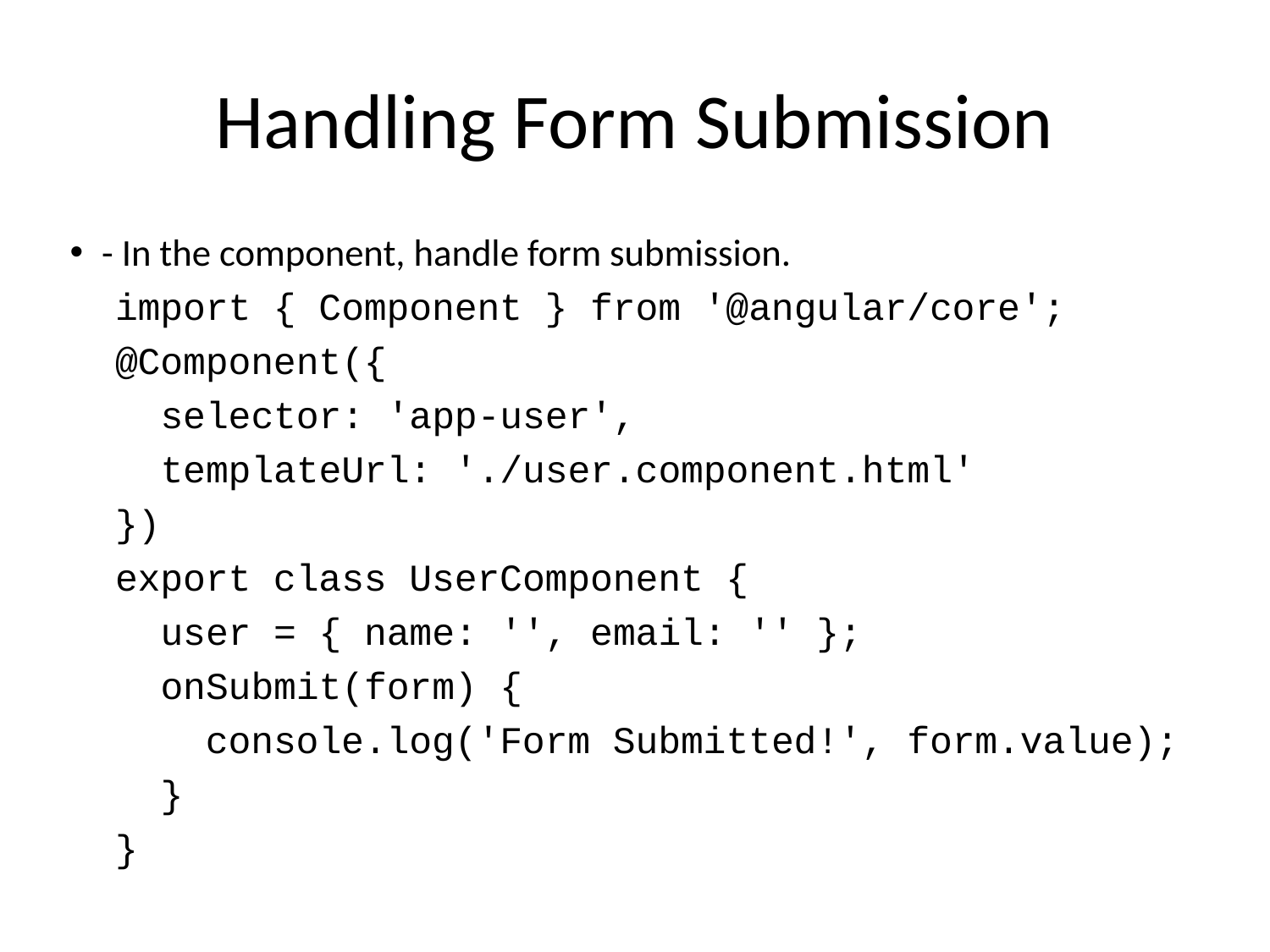

# Handling Form Submission
- In the component, handle form submission.
  import { Component } from '@angular/core';
  @Component({
    selector: 'app-user',
    templateUrl: './user.component.html'
  })
  export class UserComponent {
    user = { name: '', email: '' };
    onSubmit(form) {
      console.log('Form Submitted!', form.value);
    }
  }